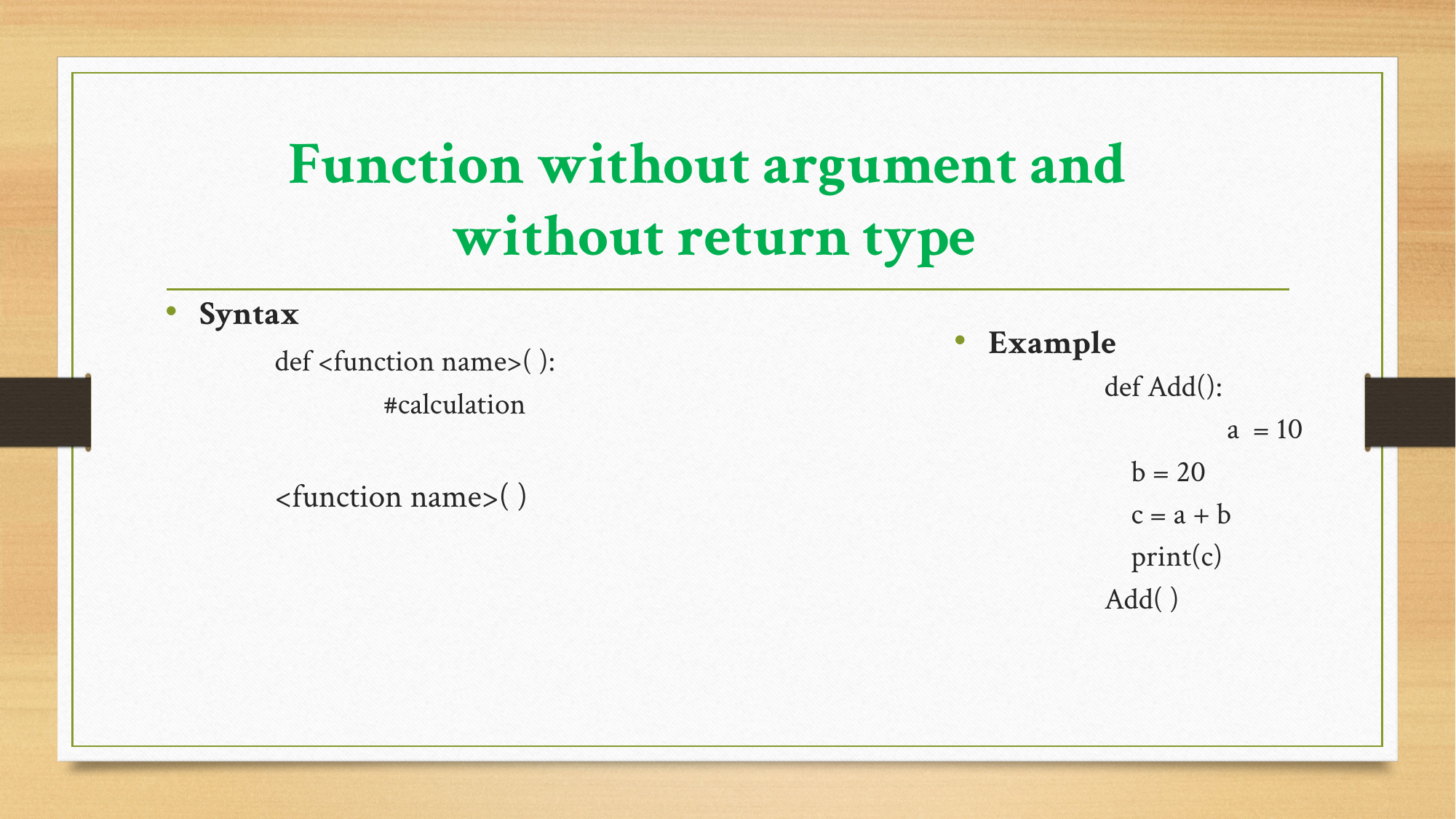

# Function without argument and without return type
Syntax
	def <function name>( ):
		#calculation

	<function name>( )
Example
def Add():
	  a  = 10
    b = 20
    c = a + b
    print(c)
Add( )